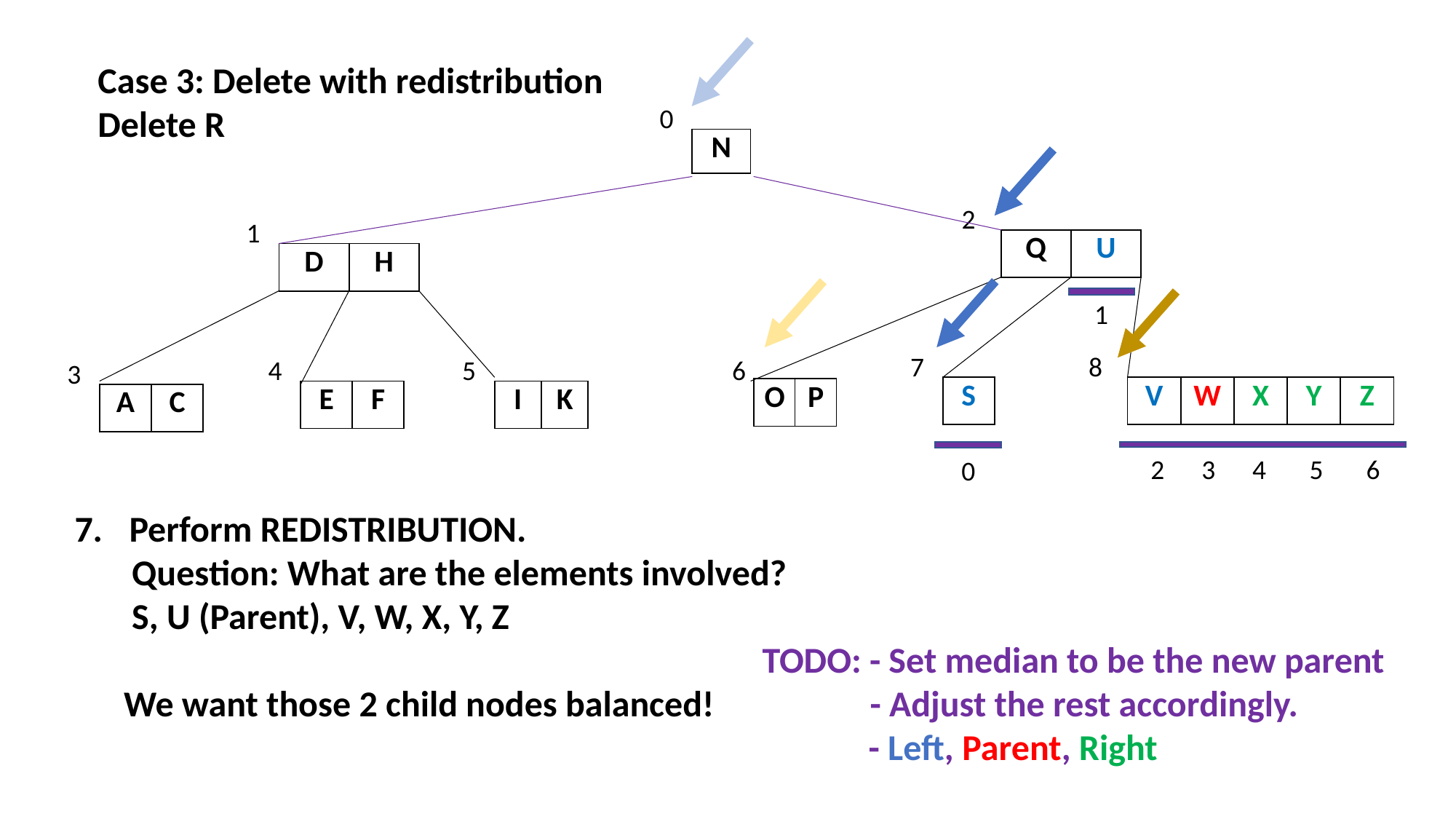

Case 3: Delete with redistribution
Delete R
0
| N |
| --- |
2
1
| Q | U |
| --- | --- |
| D | H |
| --- | --- |

1
7
8
6
4
5
3
| S |
| --- |
| V | W | X | Y | Z |
| --- | --- | --- | --- | --- |
| O | P |
| --- | --- |
| E | F |
| --- | --- |
| I | K |
| --- | --- |
| A | C |
| --- | --- |

2      3      4       5       6
0
Perform REDISTRIBUTION.
       Question: What are the elements involved?
       S, U (Parent), V, W, X, Y, Z
                                                                                    TODO: - Set median to be the new parent
      We want those 2 child nodes balanced!                   - Adjust the rest accordingly.
                                                                                                 - Left, Parent, Right